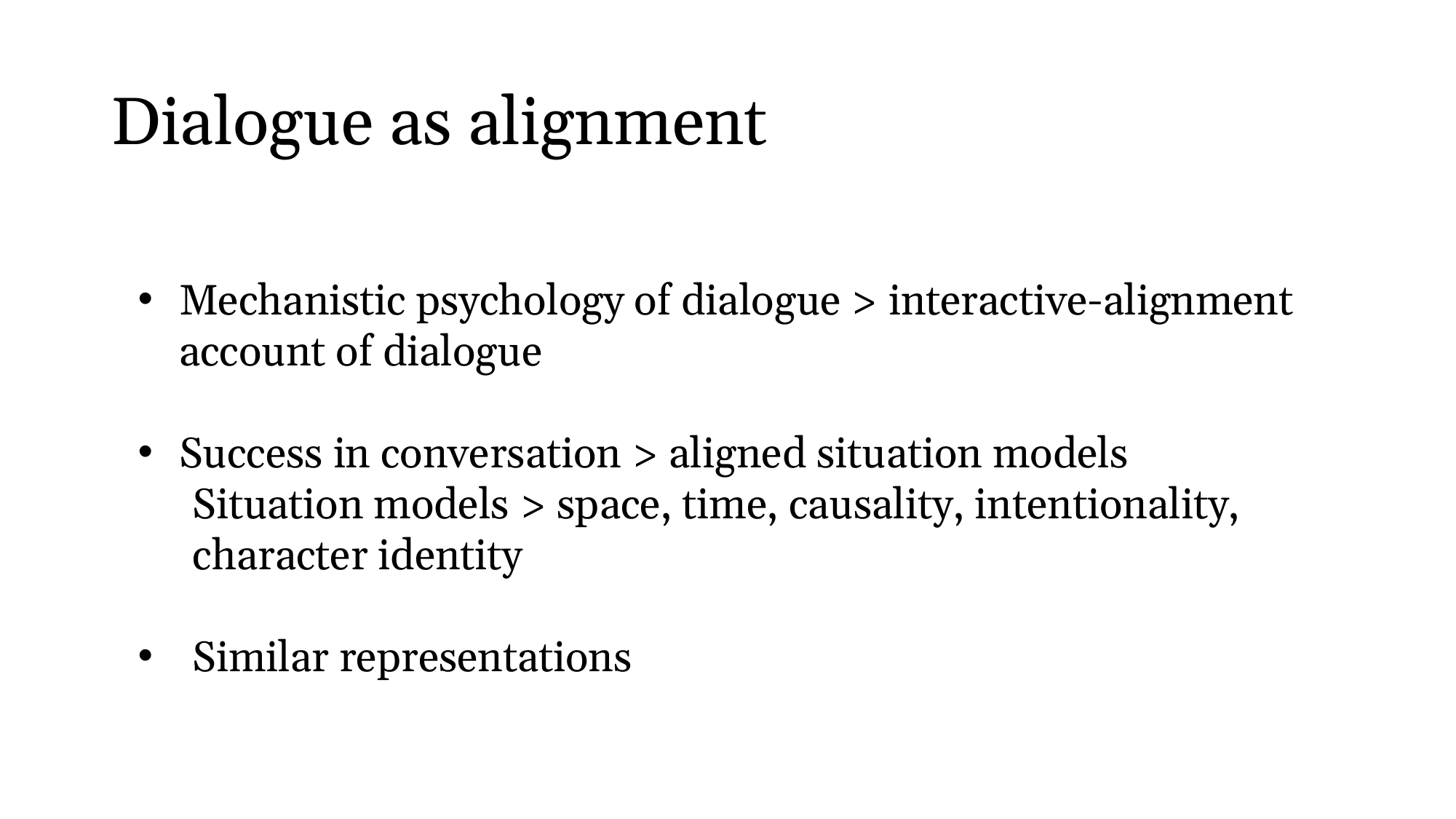

# Dialogue as alignment
Mechanistic psychology of dialogue > interactive-alignment account of dialogue

Success in conversation > aligned situation models
Situation models > space, time, causality, intentionality, character identity

Similar representations